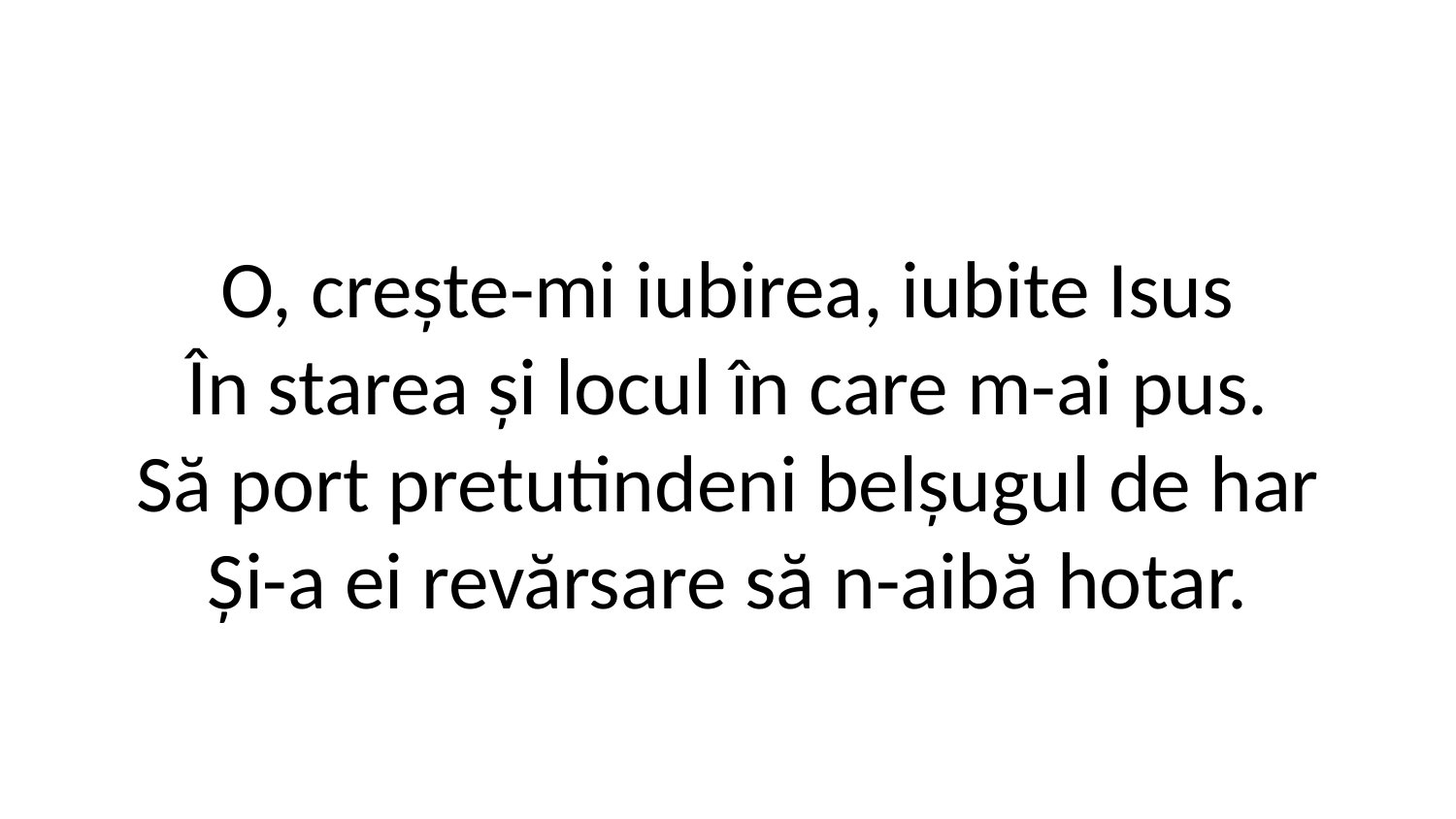

O, crește-mi iubirea, iubite Isus
În starea și locul în care m-ai pus.
Să port pretutindeni belșugul de har
Și-a ei revărsare să n-aibă hotar.